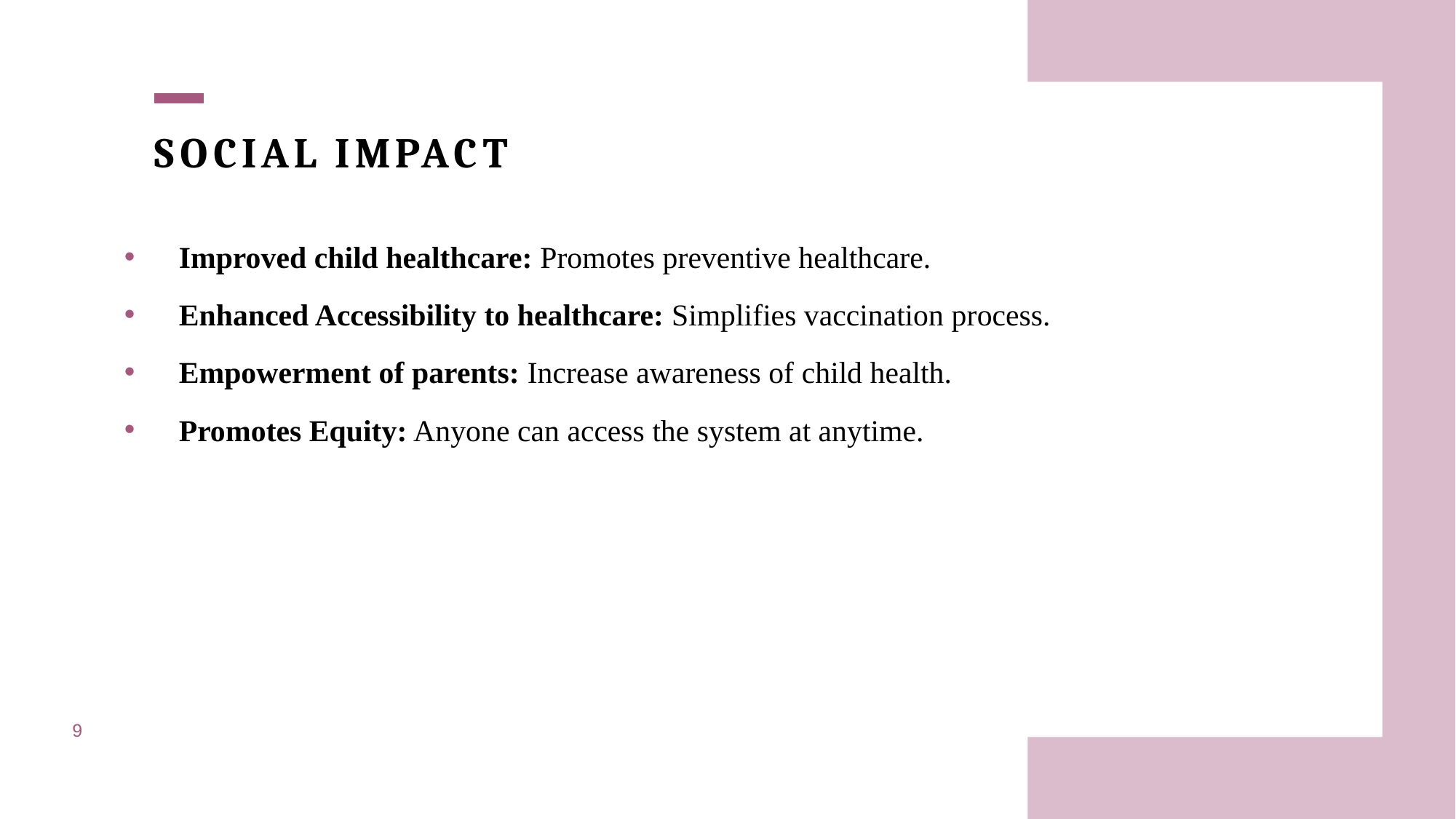

# SOCIAL IMPACT
Improved child healthcare: Promotes preventive healthcare.
Enhanced Accessibility to healthcare: Simplifies vaccination process.
Empowerment of parents: Increase awareness of child health.
Promotes Equity: Anyone can access the system at anytime.
9